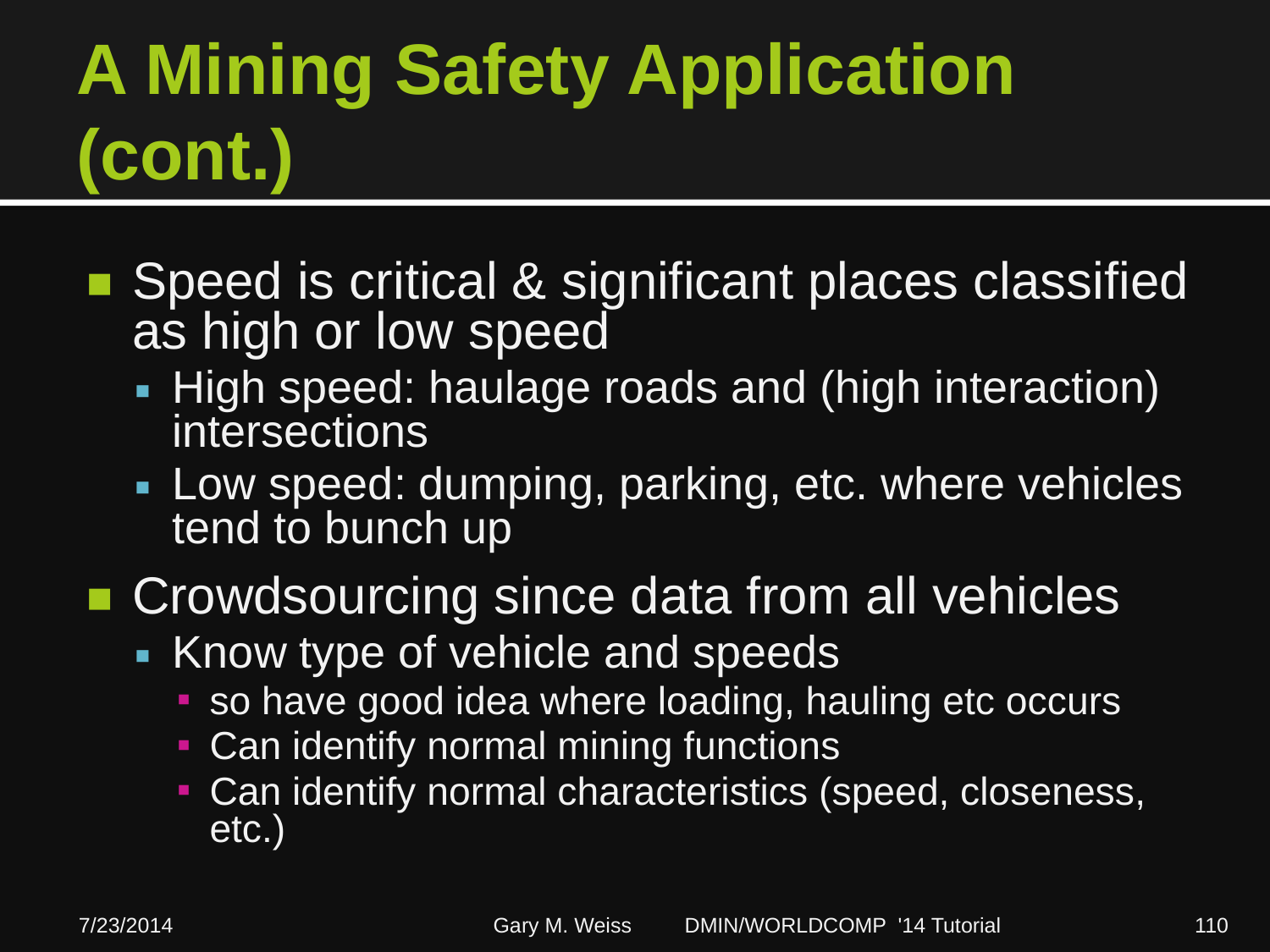

# A Mining Safety Application (cont.)
Speed is critical & significant places classified as high or low speed
High speed: haulage roads and (high interaction) intersections
Low speed: dumping, parking, etc. where vehicles tend to bunch up
Crowdsourcing since data from all vehicles
Know type of vehicle and speeds
so have good idea where loading, hauling etc occurs
Can identify normal mining functions
Can identify normal characteristics (speed, closeness, etc.)

7/23/2014
Gary M. Weiss         DMIN/WORLDCOMP  '14 Tutorial
110